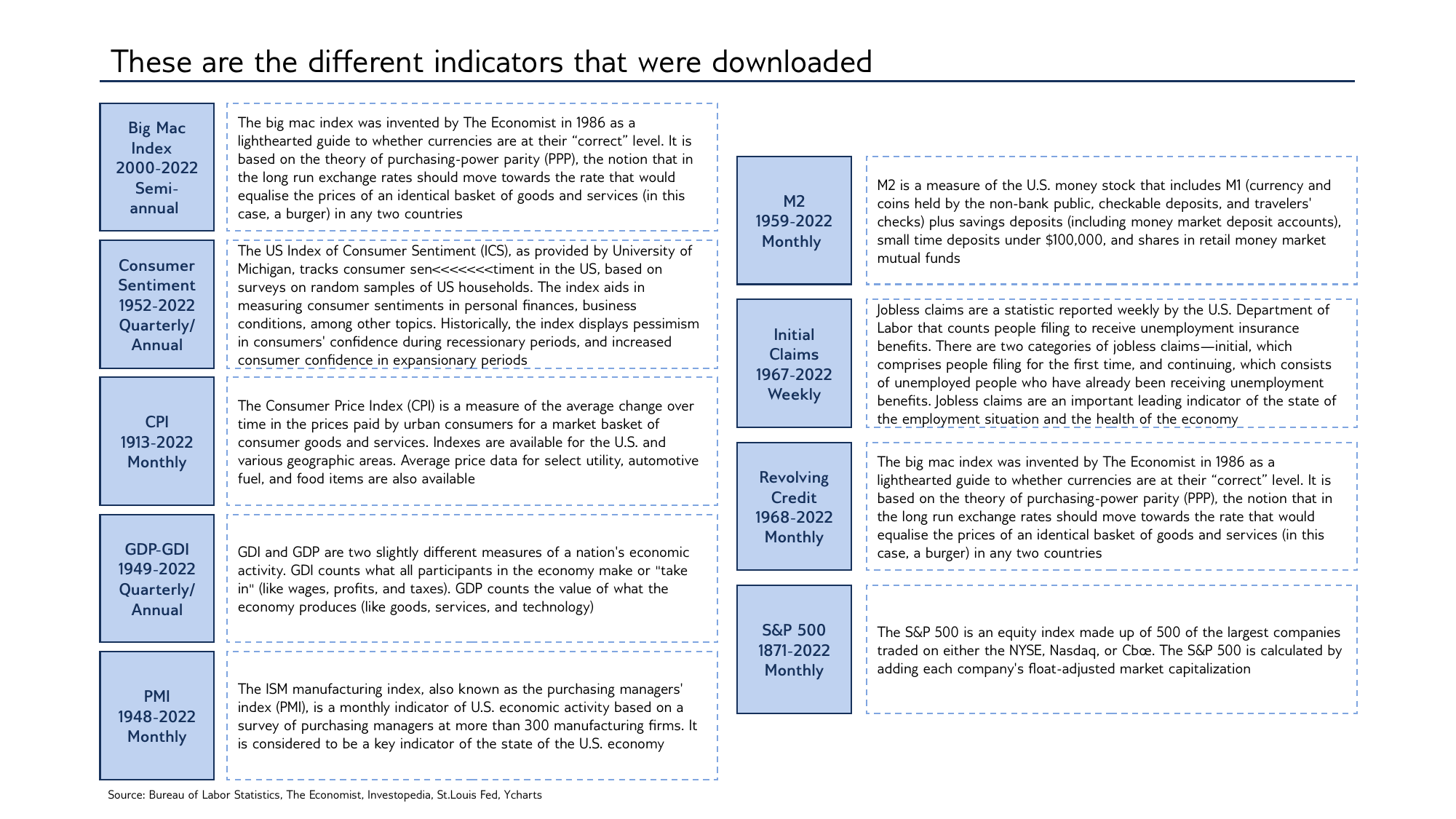

# These are the different indicators that were downloaded
Big Mac Index
2000-2022
Semi-annual
The big mac index was invented by The Economist in 1986 as a lighthearted guide to whether currencies are at their “correct” level. It is based on the theory of purchasing-power parity (PPP), the notion that in the long run exchange rates should move towards the rate that would equalise the prices of an identical basket of goods and services (in this case, a burger) in any two countries
M2
1959-2022
Monthly
M2 is a measure of the U.S. money stock that includes M1 (currency and coins held by the non-bank public, checkable deposits, and travelers' checks) plus savings deposits (including money market deposit accounts), small time deposits under $100,000, and shares in retail money market mutual funds
Consumer Sentiment
1952-2022
Quarterly/
Annual
The US Index of Consumer Sentiment (ICS), as provided by University of Michigan, tracks consumer sen<<<<<<<timent in the US, based on surveys on random samples of US households. The index aids in measuring consumer sentiments in personal finances, business conditions, among other topics. Historically, the index displays pessimism in consumers' confidence during recessionary periods, and increased consumer confidence in expansionary periods
Initial Claims
1967-2022
Weekly
Jobless claims are a statistic reported weekly by the U.S. Department of Labor that counts people filing to receive unemployment insurance benefits. There are two categories of jobless claims—initial, which comprises people filing for the first time, and continuing, which consists of unemployed people who have already been receiving unemployment benefits. Jobless claims are an important leading indicator of the state of the employment situation and the health of the economy
CPI
1913-2022
Monthly
The Consumer Price Index (CPI) is a measure of the average change over time in the prices paid by urban consumers for a market basket of consumer goods and services. Indexes are available for the U.S. and various geographic areas. Average price data for select utility, automotive fuel, and food items are also available
Revolving Credit
1968-2022
Monthly
The big mac index was invented by The Economist in 1986 as a lighthearted guide to whether currencies are at their “correct” level. It is based on the theory of purchasing-power parity (PPP), the notion that in the long run exchange rates should move towards the rate that would equalise the prices of an identical basket of goods and services (in this case, a burger) in any two countries
GDP-GDI
1949-2022
Quarterly/
Annual
GDI and GDP are two slightly different measures of a nation's economic activity. GDI counts what all participants in the economy make or "take in" (like wages, profits, and taxes). GDP counts the value of what the economy produces (like goods, services, and technology)
S&P 500
1871-2022
Monthly
The S&P 500 is an equity index made up of 500 of the largest companies traded on either the NYSE, Nasdaq, or Cboe. The S&P 500 is calculated by adding each company's float-adjusted market capitalization
PMI
1948-2022
Monthly
The ISM manufacturing index, also known as the purchasing managers' index (PMI), is a monthly indicator of U.S. economic activity based on a survey of purchasing managers at more than 300 manufacturing firms. It is considered to be a key indicator of the state of the U.S. economy
Source: Bureau of Labor Statistics, The Economist, Investopedia, St.Louis Fed, Ycharts